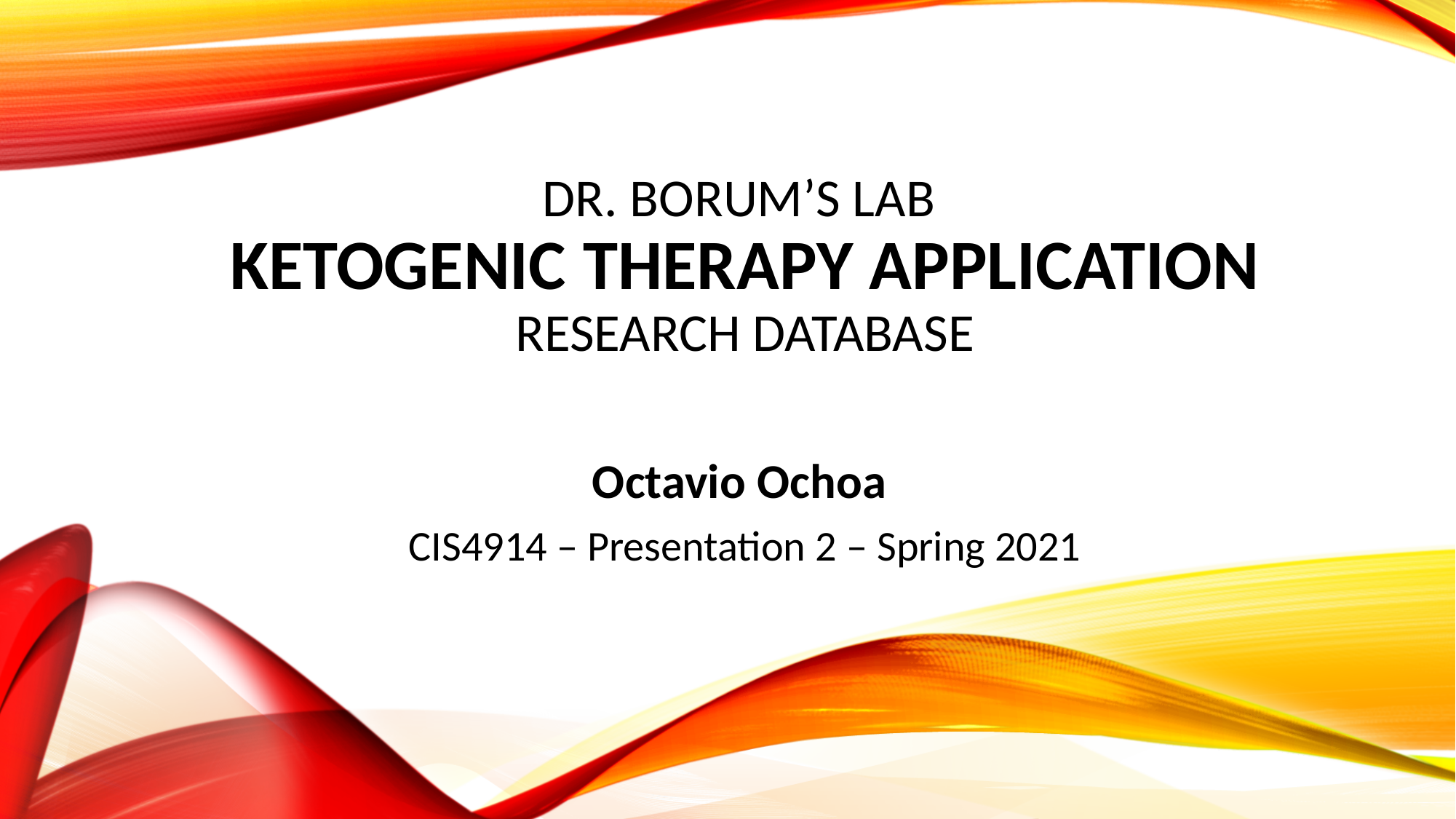

# Dr. Borum’s Lab Ketogenic ​Therapy Application Research Database​
Octavio Ochoa
CIS4914 – Presentation 2 – Spring 2021